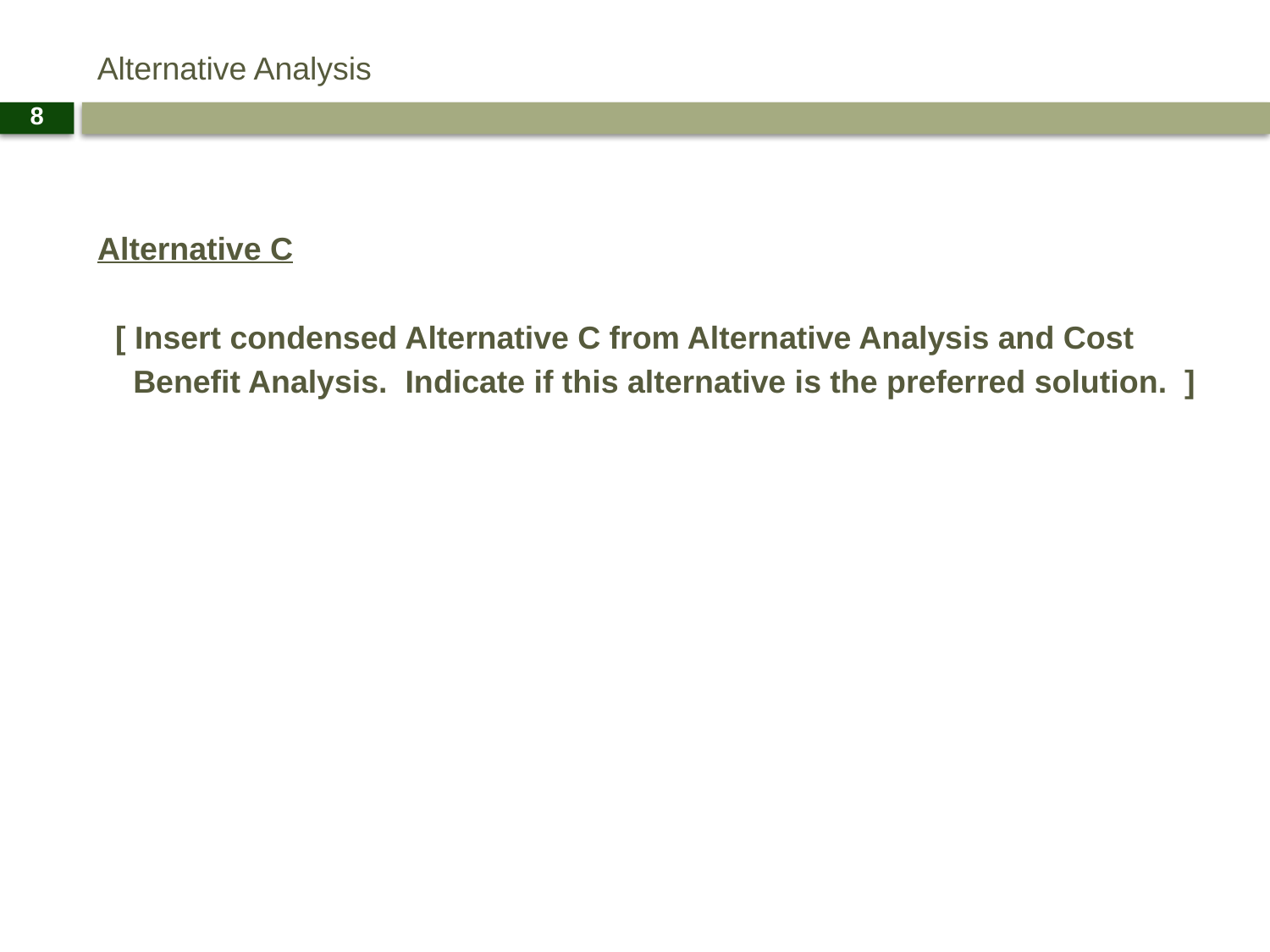

# Alternative Analysis
8
Alternative C

  [ Insert condensed Alternative C from Alternative Analysis and Cost
    Benefit Analysis.  Indicate if this alternative is the preferred solution.  ]